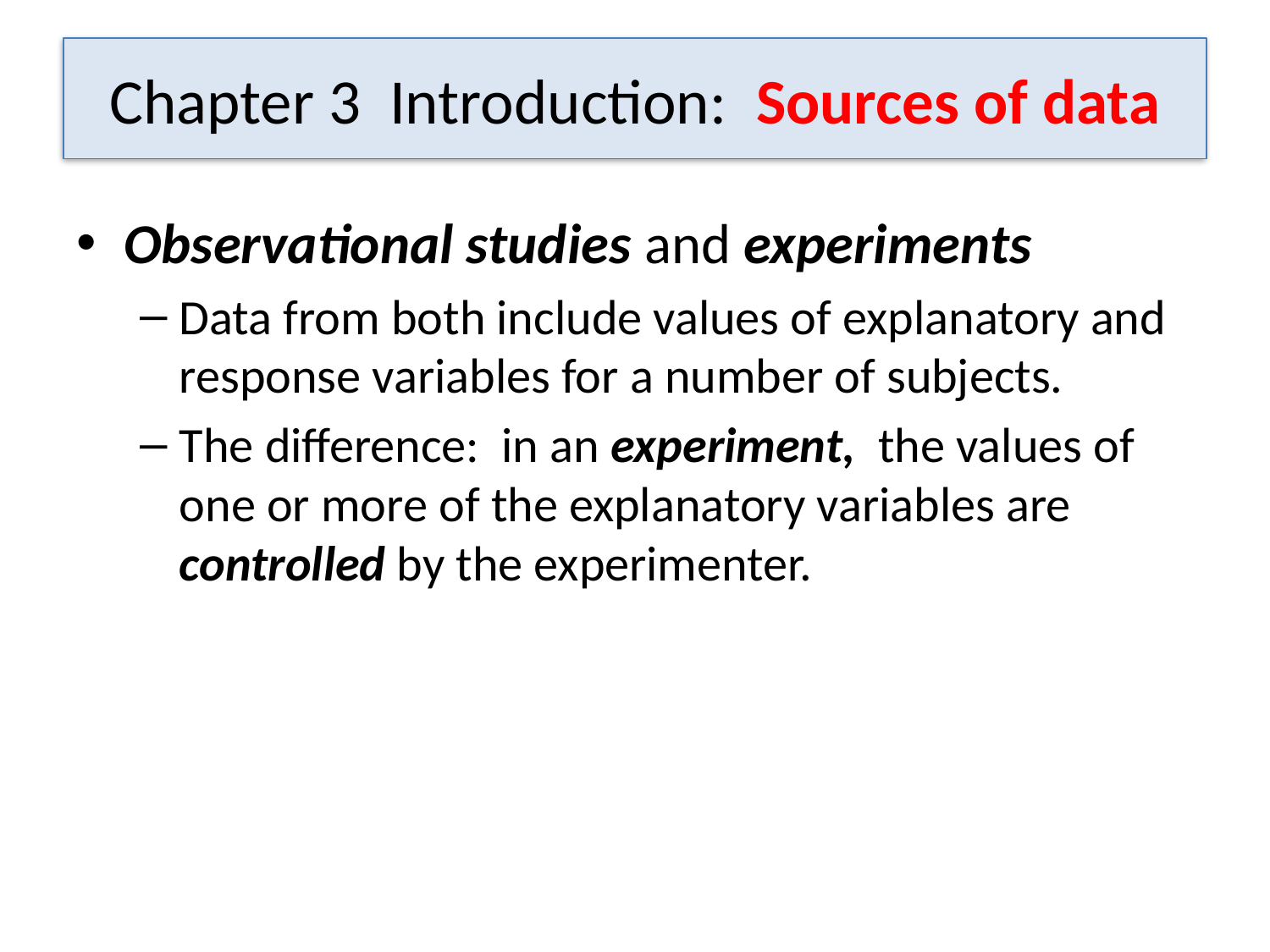

# Chapter 3  Introduction:  Sources of data
Observational studies and experiments
Data from both include values of explanatory and response variables for a number of subjects.
The difference:  in an experiment,  the values of one or more of the explanatory variables are controlled by the experimenter.